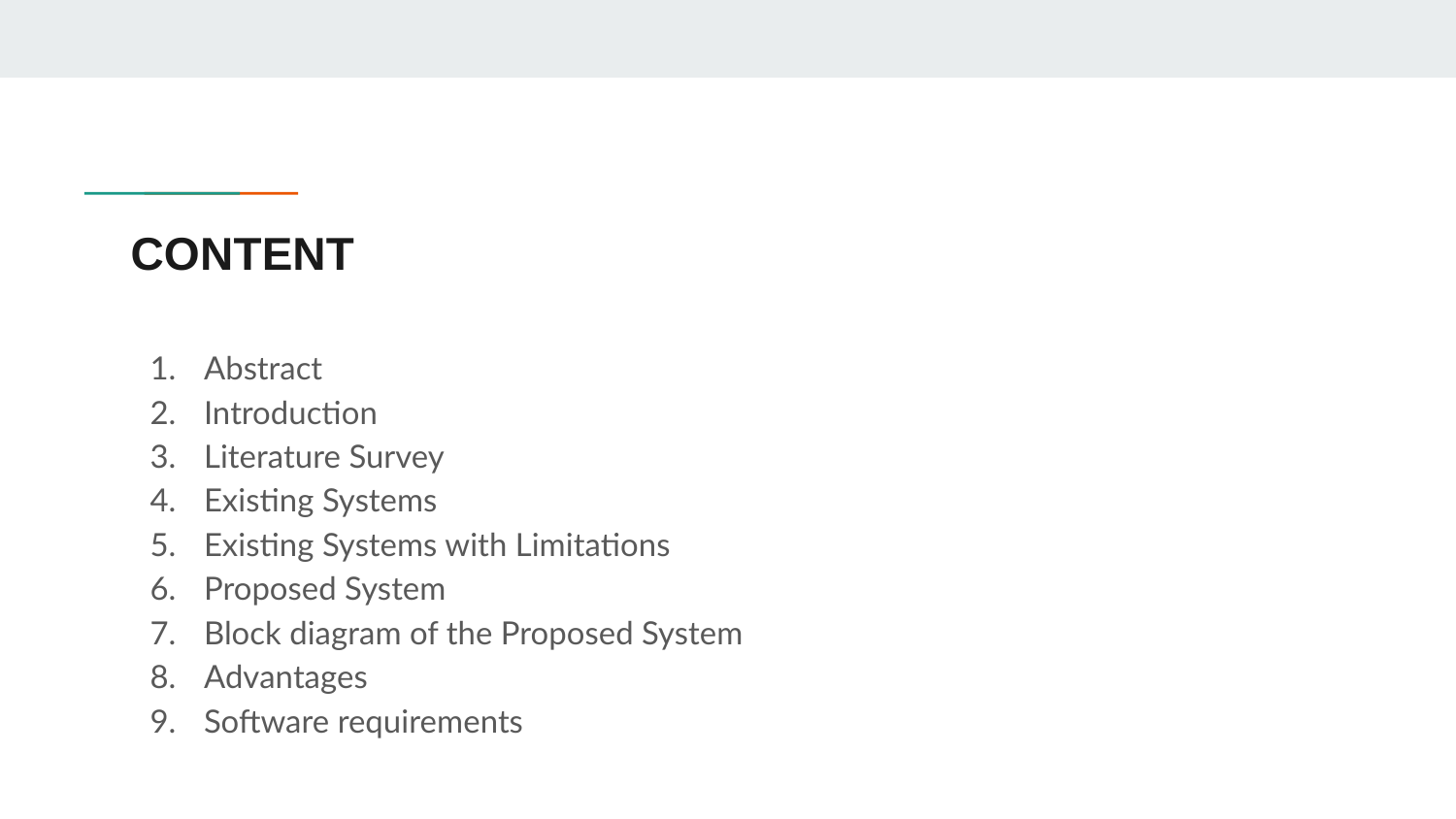

# CONTENT
Abstract
Introduction
Literature Survey
Existing Systems
Existing Systems with Limitations
Proposed System
Block diagram of the Proposed System
Advantages
Software requirements